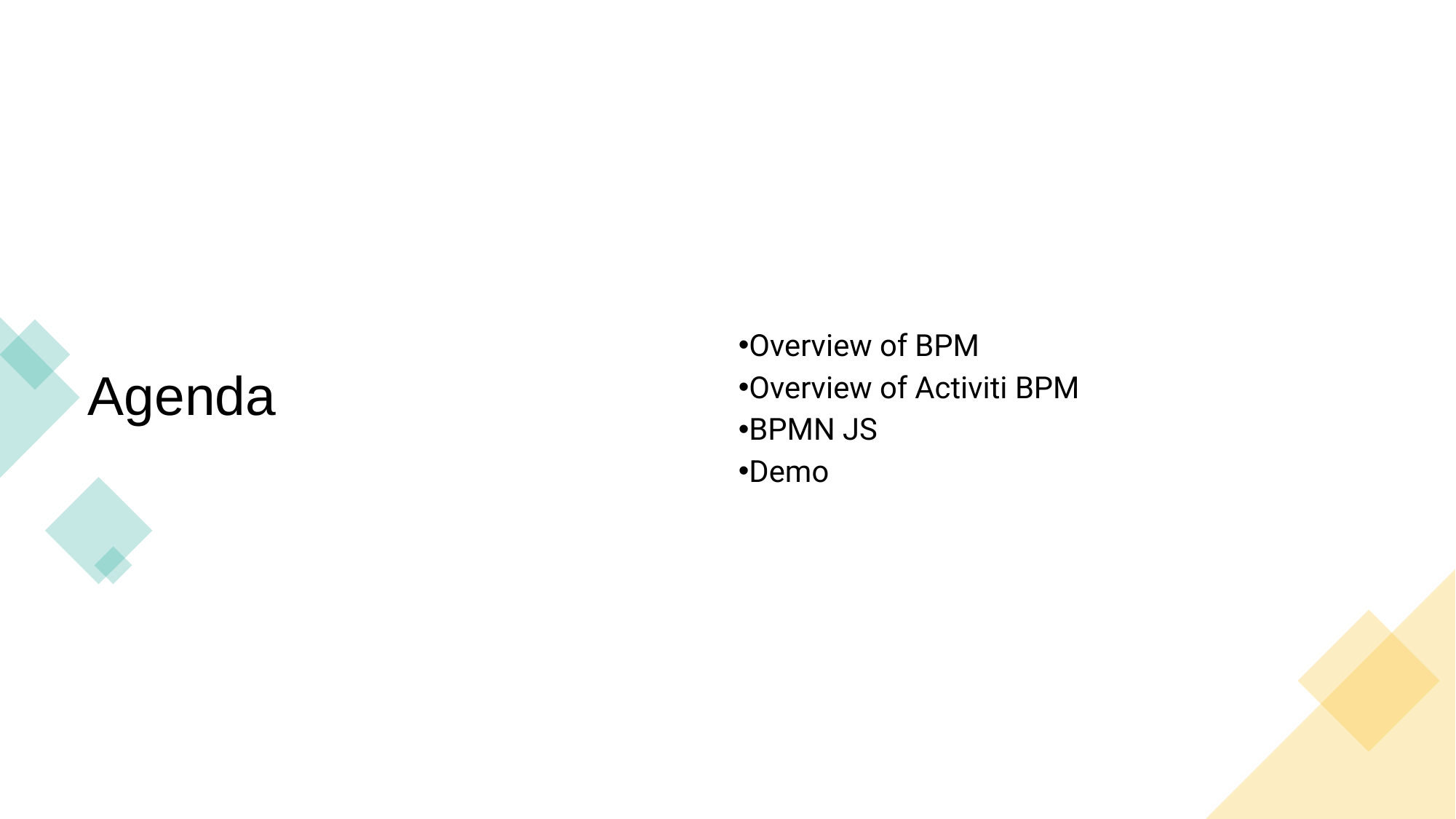

# Agenda
Overview of BPM
Overview of Activiti BPM
BPMN JS
Demo